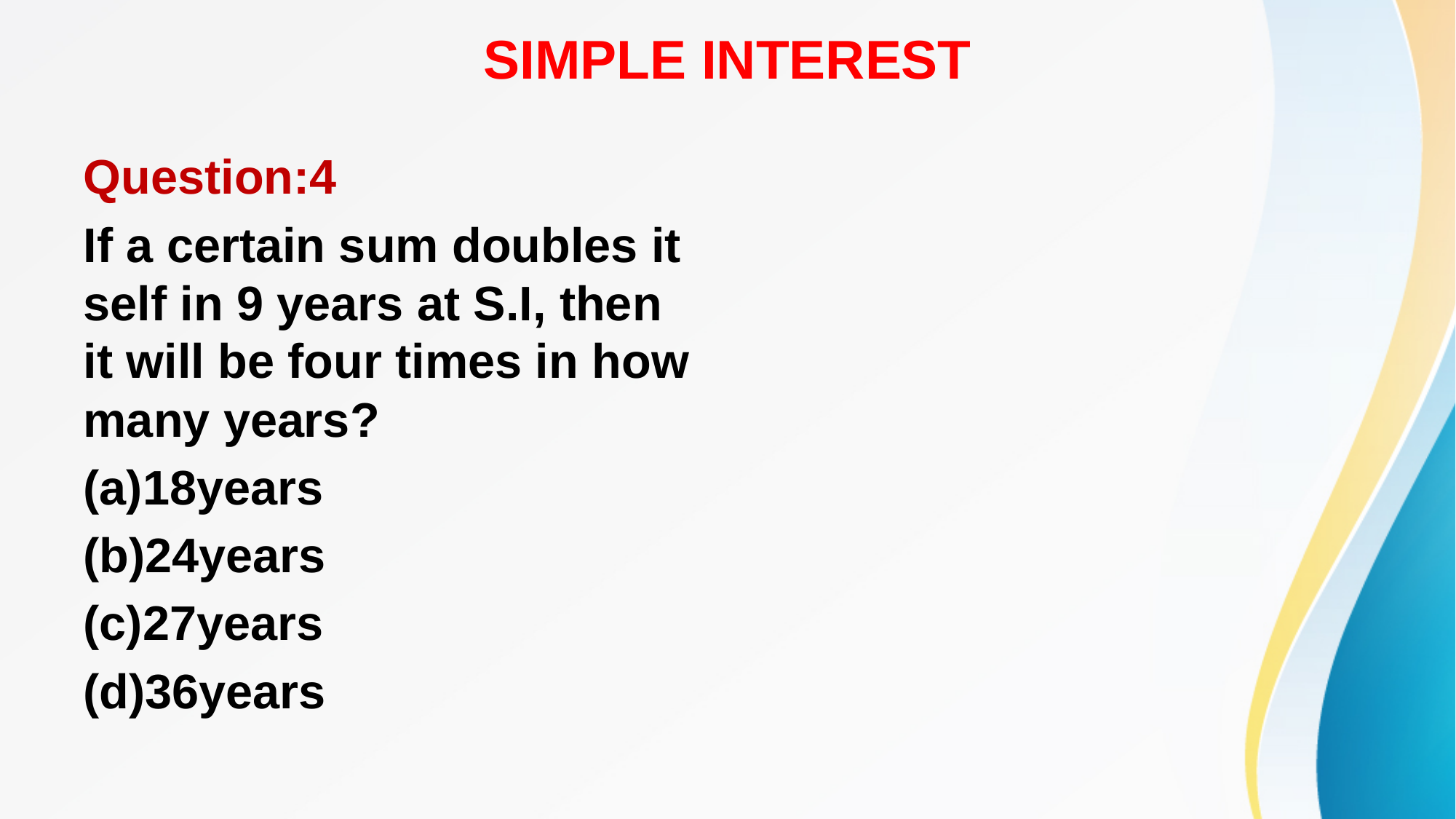

# SIMPLE INTEREST
Question:4
If a certain sum doubles it self in 9 years at S.I, then it will be four times in how many years?
(a)18years
(b)24years
(c)27years
(d)36years